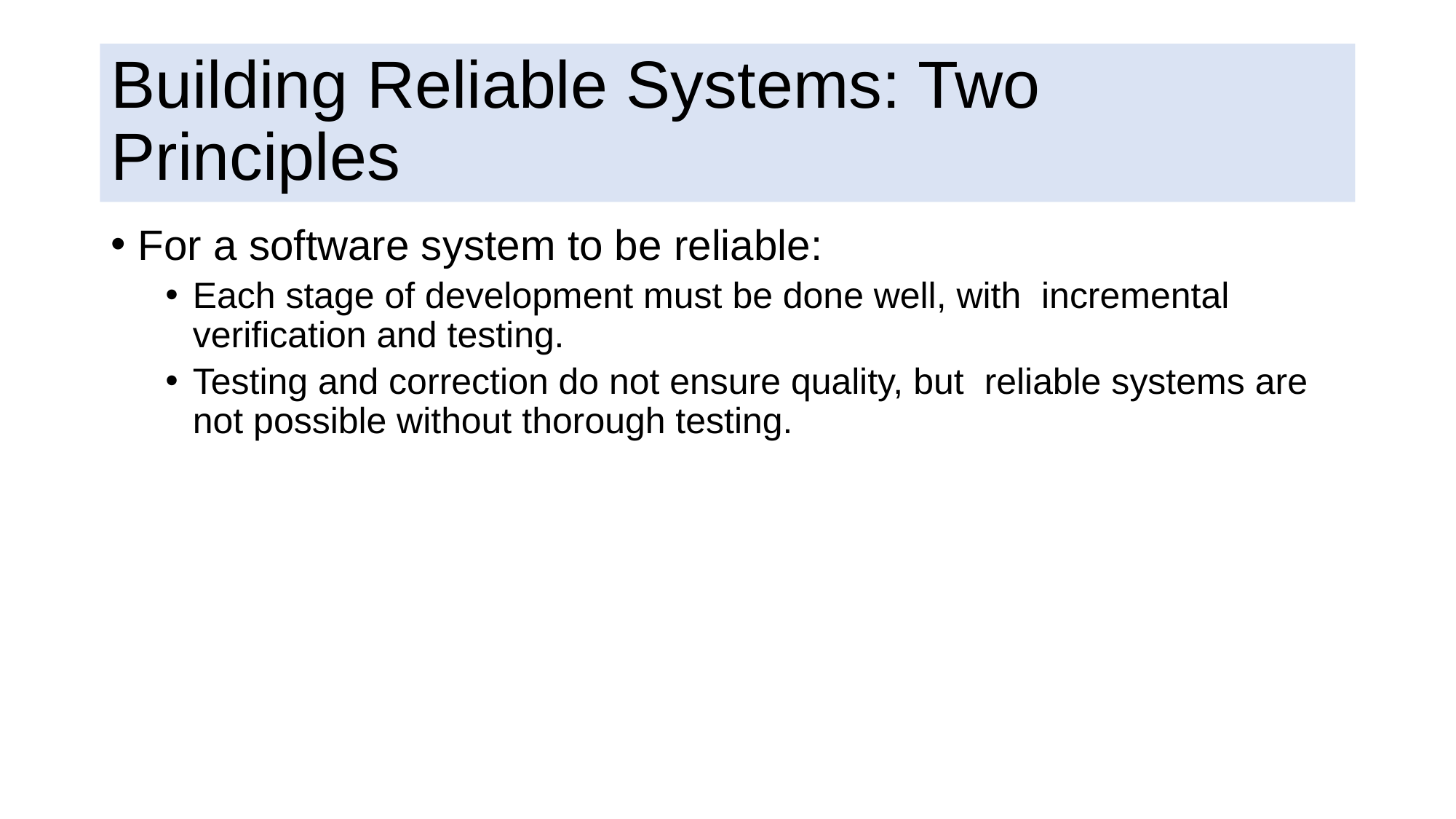

# Building Reliable Systems: Two Principles
For a software system to be reliable:
Each stage of development must be done well, with  incremental verification and testing.
Testing and correction do not ensure quality, but  reliable systems are not possible without thorough testing.